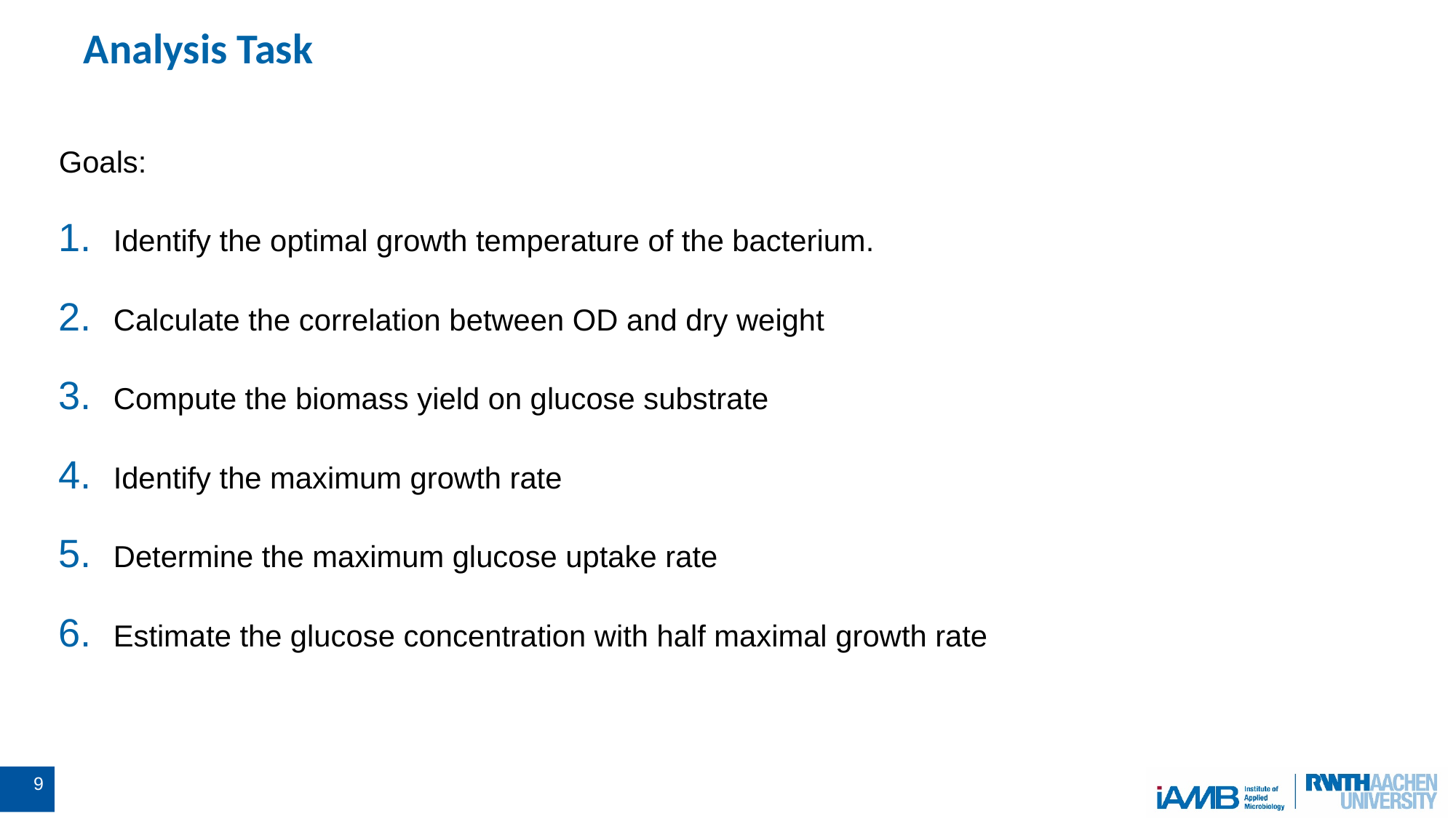

# Analysis Task
Goals:
Identify the optimal growth temperature of the bacterium.
Calculate the correlation between OD and dry weight
Compute the biomass yield on glucose substrate
Identify the maximum growth rate
Determine the maximum glucose uptake rate
Estimate the glucose concentration with half maximal growth rate

9